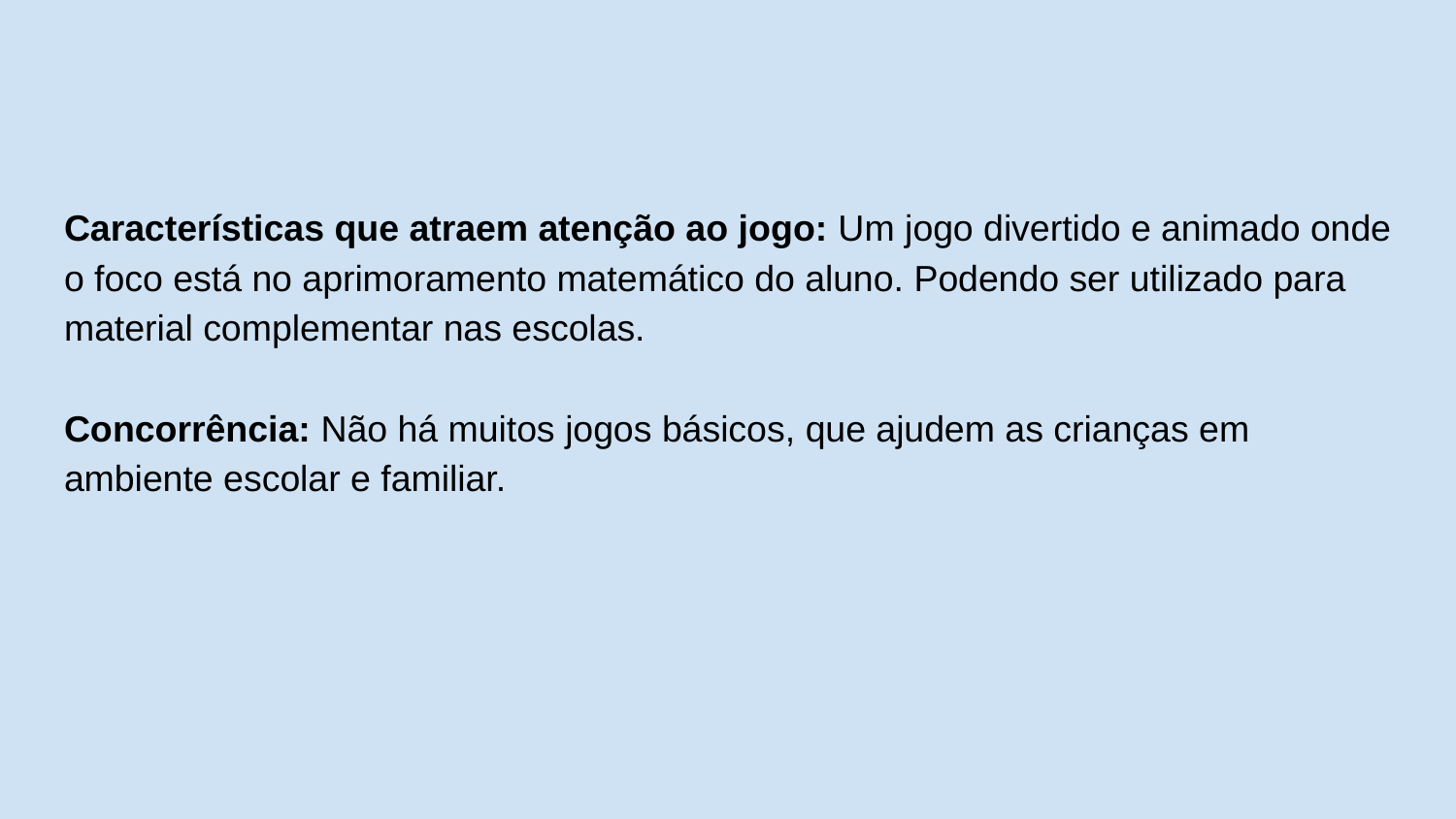

Características que atraem atenção ao jogo: Um jogo divertido e animado onde o foco está no aprimoramento matemático do aluno. Podendo ser utilizado para material complementar nas escolas.

Concorrência: Não há muitos jogos básicos, que ajudem as crianças em ambiente escolar e familiar.